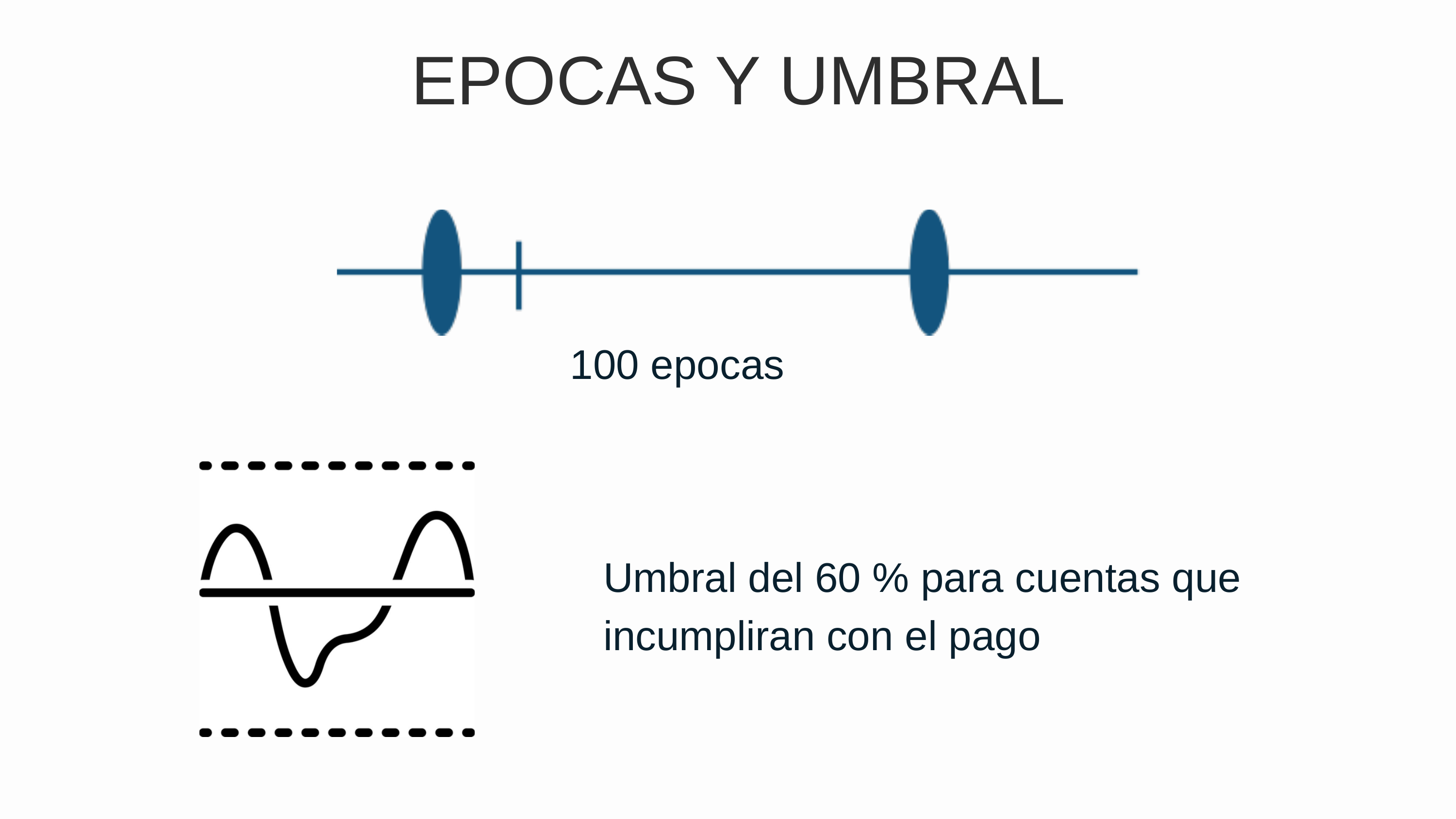

EPOCAS Y UMBRAL

100 epocas

Umbral del 60 % para cuentas que incumpliran con el pago